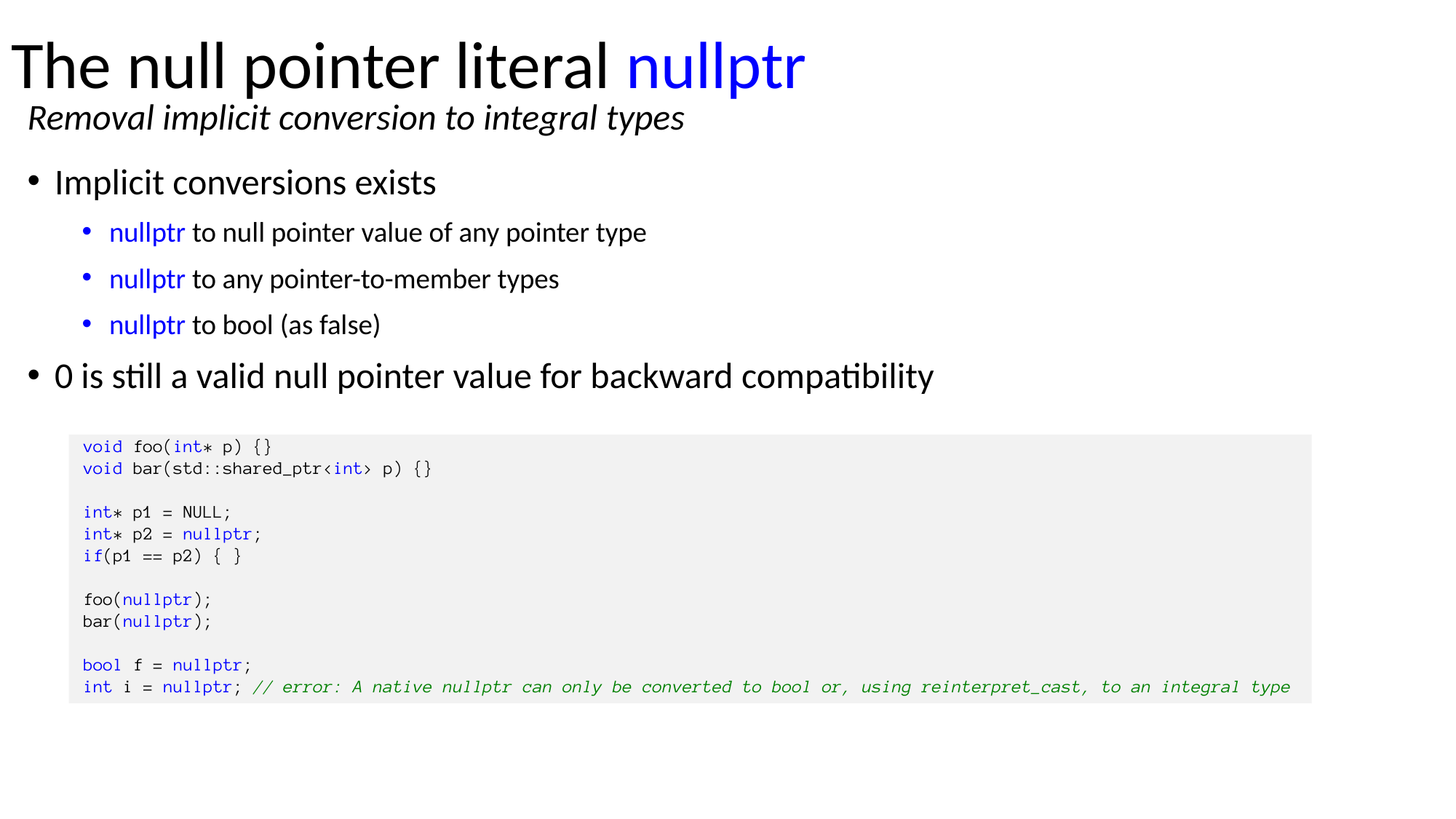

# The null pointer literal nullptr
Removal implicit conversion to integral types
Implicit conversions exists
nullptr to null pointer value of any pointer type
nullptr to any pointer-to-member types
nullptr to bool (as false)
0 is still a valid null pointer value for backward compatibility
void foo(int* p) {}
void bar(std::shared_ptr<int> p) {}

int* p1 = NULL;
int* p2 = nullptr;
if(p1 == p2) { }

foo(nullptr);
bar(nullptr);

bool f = nullptr;
int i = nullptr; // error: A native nullptr can only be converted to bool or, using reinterpret_cast, to an integral type